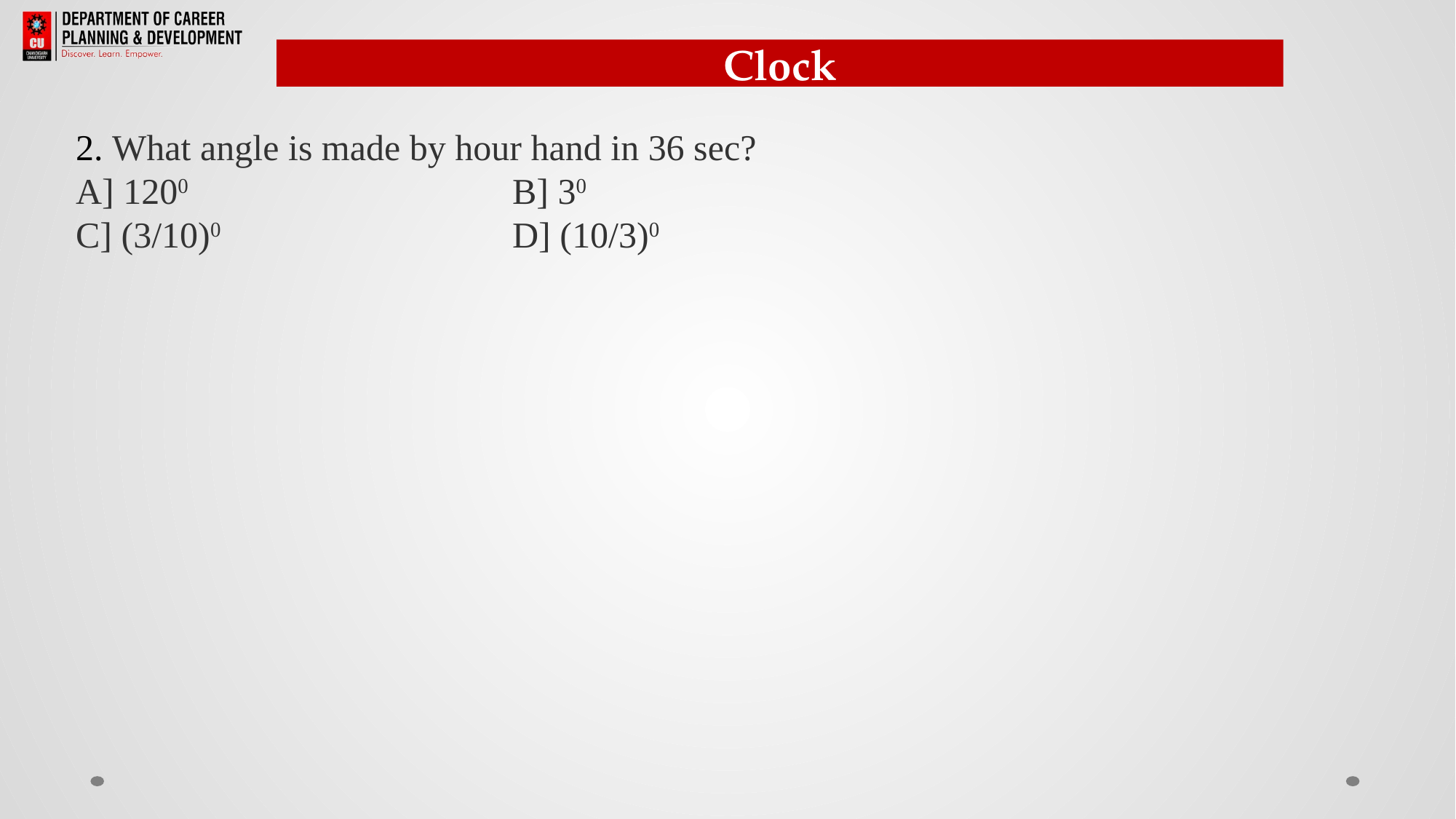

Clock
2. What angle is made by hour hand in 36 sec?
A] 1200              		B] 30
C] (3/10)0 			D] (10/3)0